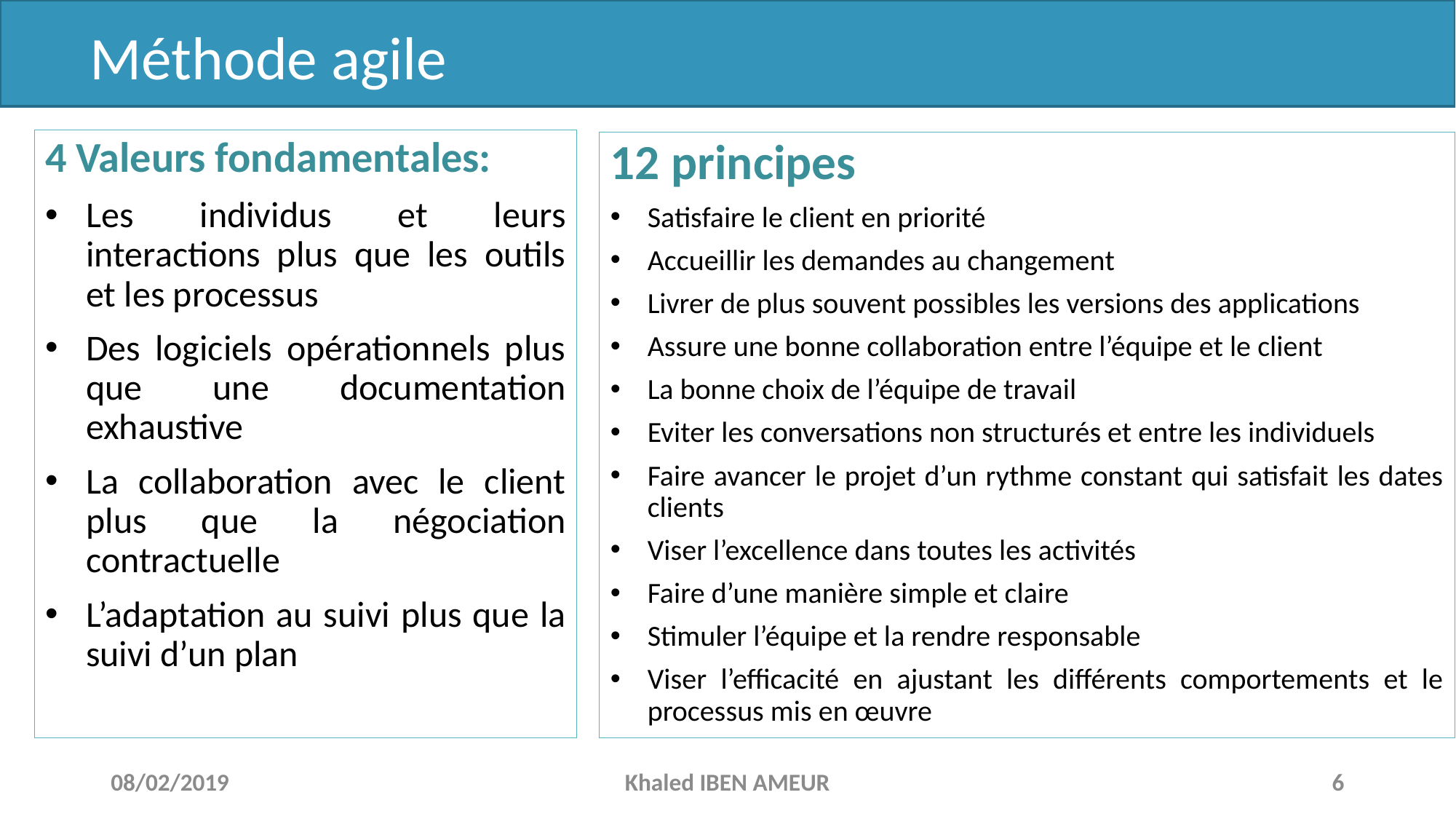

# Méthode agile
4 Valeurs fondamentales:
Les individus et leurs interactions plus que les outils et les processus
Des logiciels opérationnels plus que une documentation exhaustive
La collaboration avec le client plus que la négociation contractuelle
L’adaptation au suivi plus que la suivi d’un plan
12 principes
Satisfaire le client en priorité
Accueillir les demandes au changement
Livrer de plus souvent possibles les versions des applications
Assure une bonne collaboration entre l’équipe et le client
La bonne choix de l’équipe de travail
Eviter les conversations non structurés et entre les individuels
Faire avancer le projet d’un rythme constant qui satisfait les dates clients
Viser l’excellence dans toutes les activités
Faire d’une manière simple et claire
Stimuler l’équipe et la rendre responsable
Viser l’efficacité en ajustant les différents comportements et le processus mis en œuvre
08/02/2019
Khaled IBEN AMEUR
6